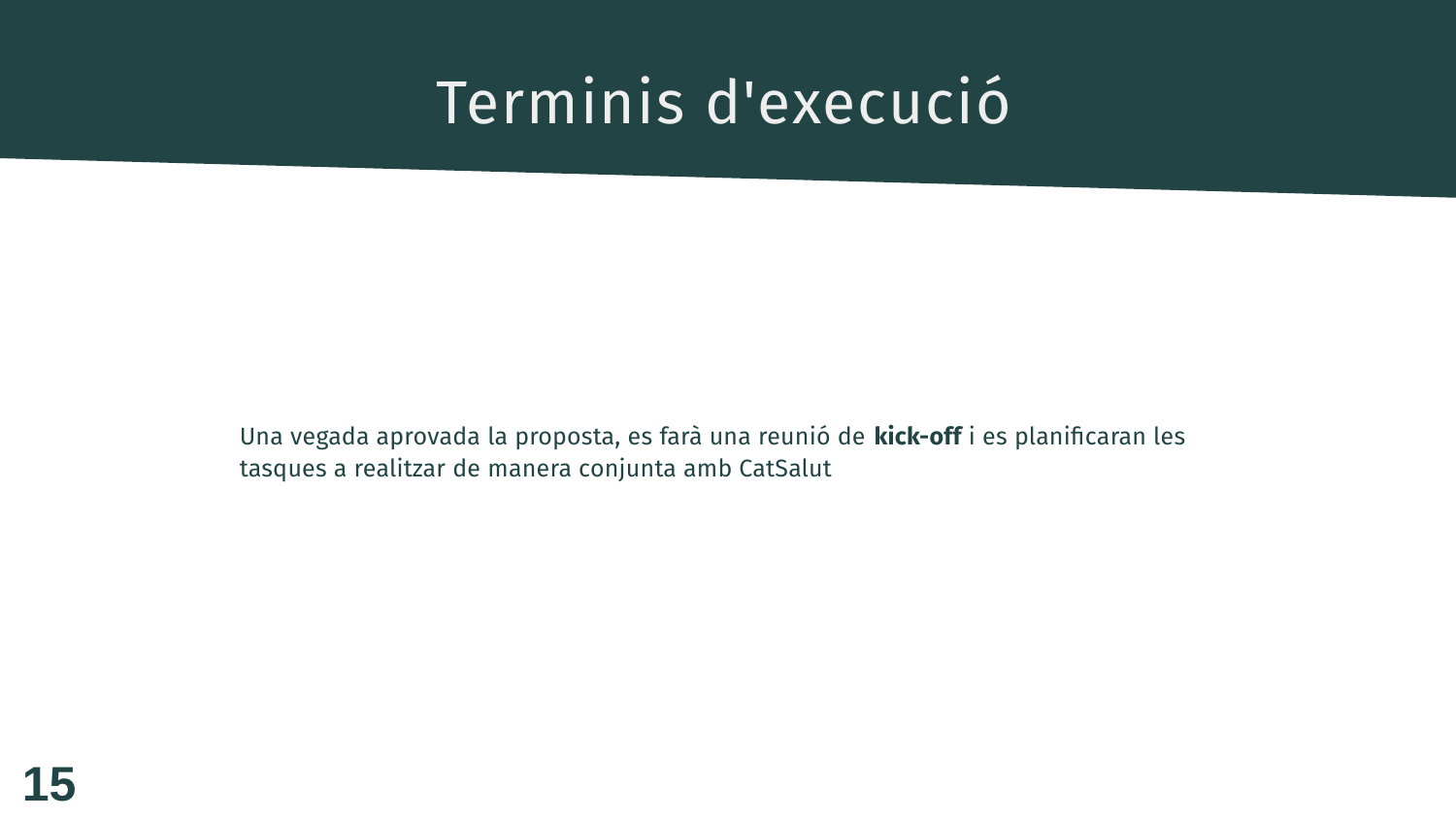

# Terminis d'execució
Una vegada aprovada la proposta, es farà una reunió de kick-off i es planificaran les tasques a realitzar de manera conjunta amb CatSalut
15